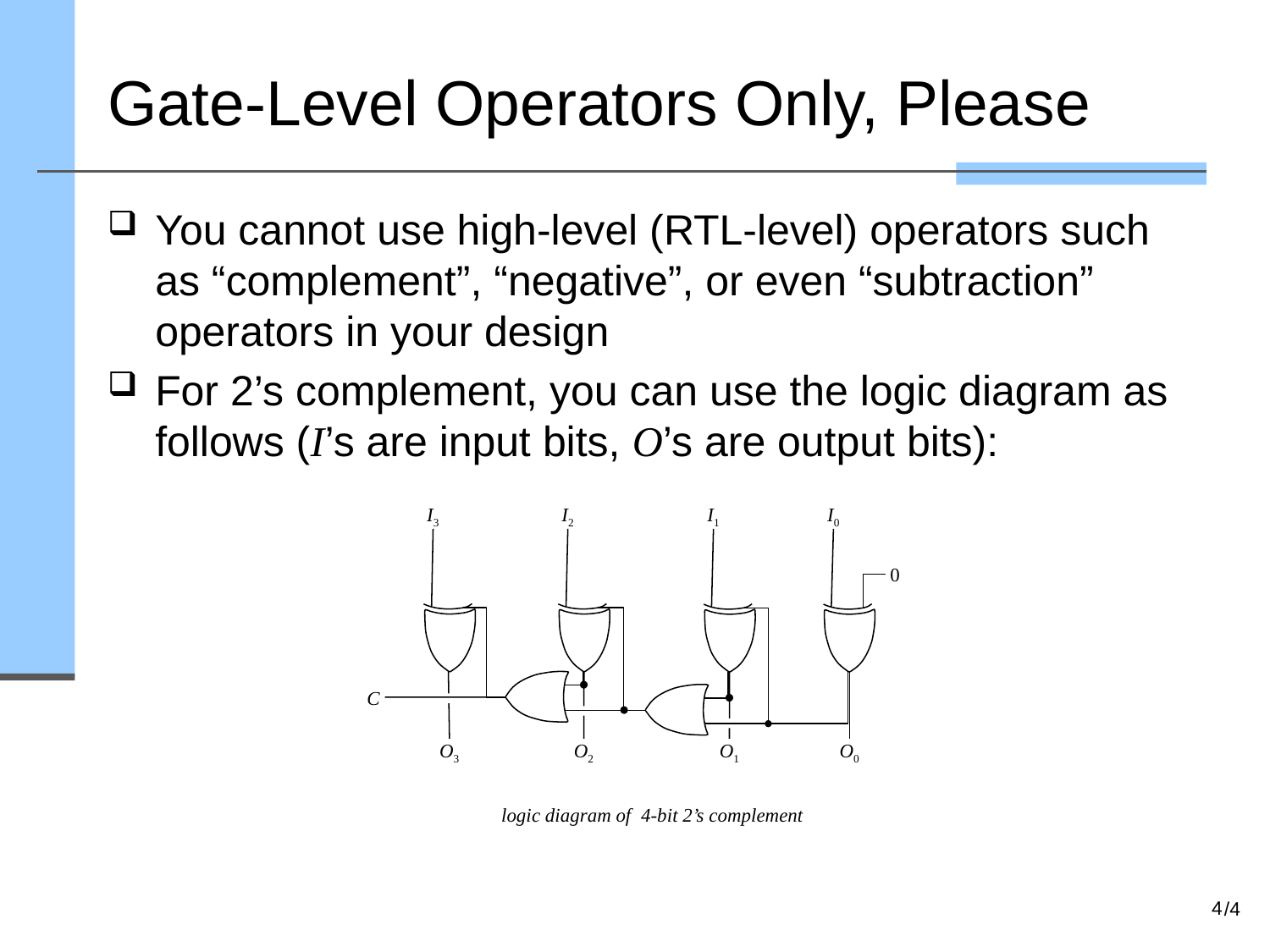

# Gate-Level Operators Only, Please
You cannot use high-level (RTL-level) operators such as “complement”, “negative”, or even “subtraction” operators in your design
For 2’s complement, you can use the logic diagram as follows (I’s are input bits, O’s are output bits):
I3
I2
I1
I0
0

C

O3
O2
O1
O0
logic diagram of  4-bit 2’s complement
4